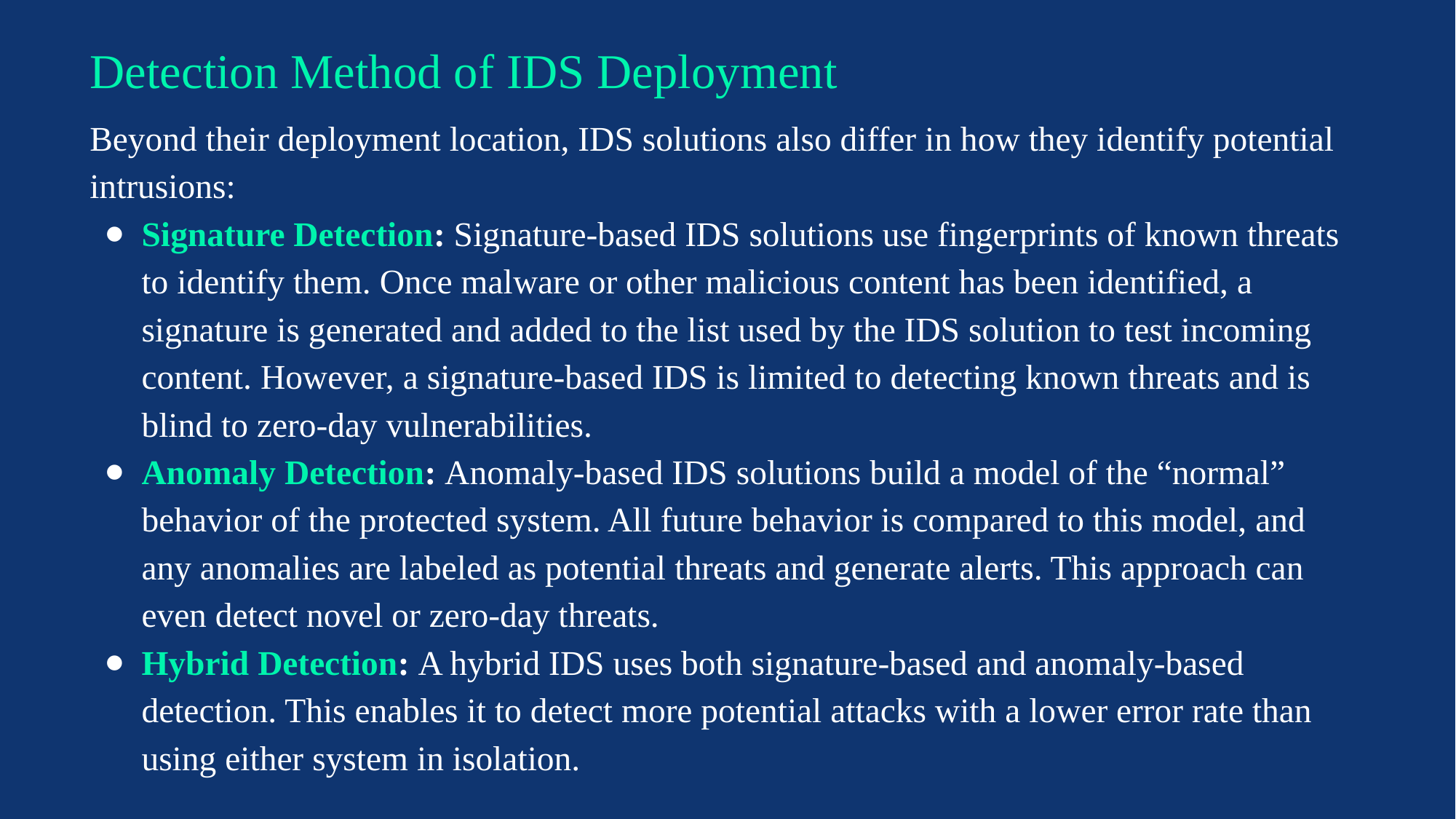

# Detection Method of IDS Deployment
Beyond their deployment location, IDS solutions also differ in how they identify potential intrusions:
Signature Detection: Signature-based IDS solutions use fingerprints of known threats to identify them. Once malware or other malicious content has been identified, a signature is generated and added to the list used by the IDS solution to test incoming content. However, a signature-based IDS is limited to detecting known threats and is blind to zero-day vulnerabilities.
Anomaly Detection: Anomaly-based IDS solutions build a model of the “normal” behavior of the protected system. All future behavior is compared to this model, and any anomalies are labeled as potential threats and generate alerts. This approach can even detect novel or zero-day threats.
Hybrid Detection: A hybrid IDS uses both signature-based and anomaly-based detection. This enables it to detect more potential attacks with a lower error rate than using either system in isolation.